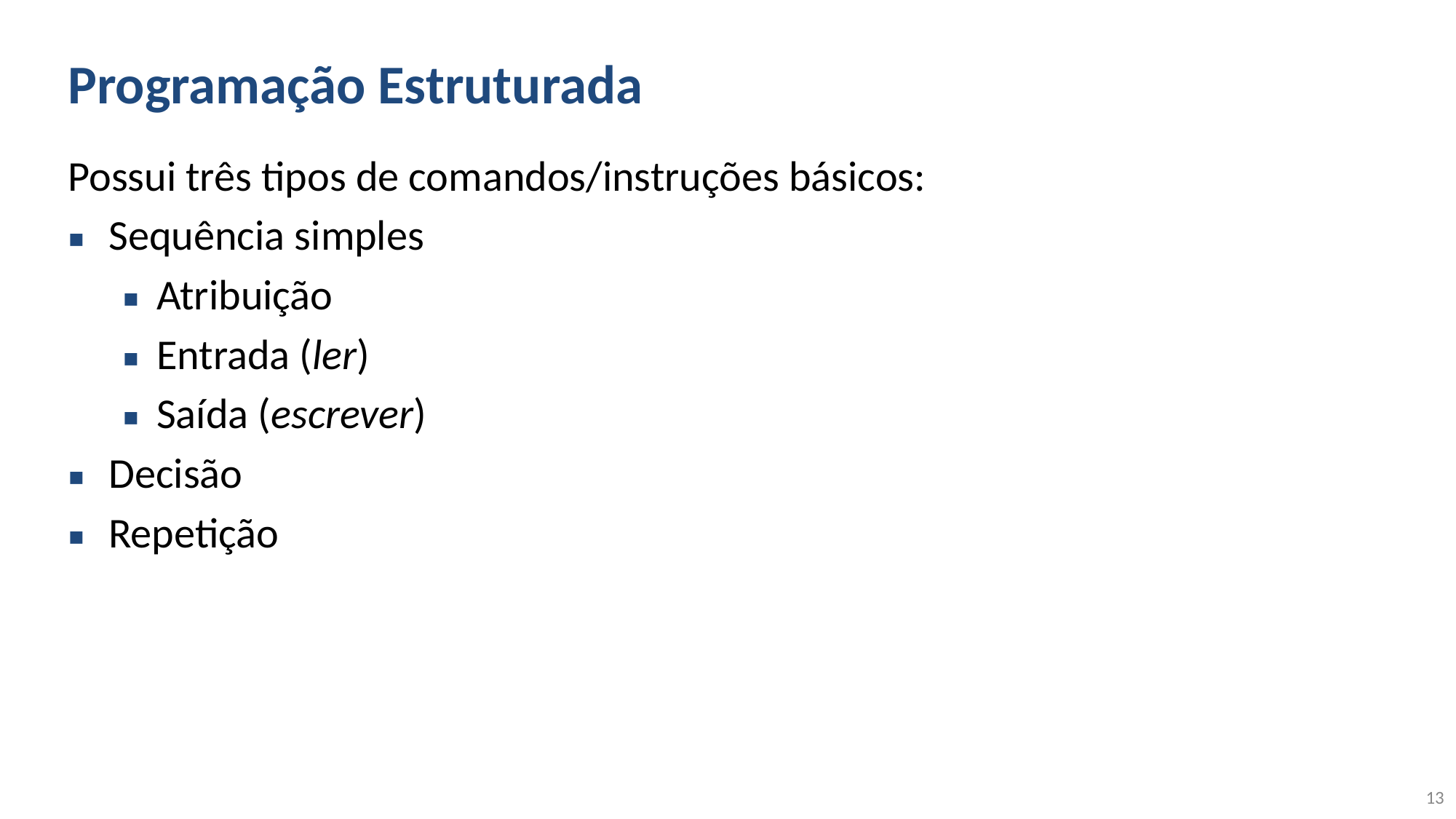

# Programação Estruturada
Possui três tipos de comandos/instruções básicos:
Sequência simples
Atribuição
Entrada (ler)
Saída (escrever)
Decisão
Repetição

13